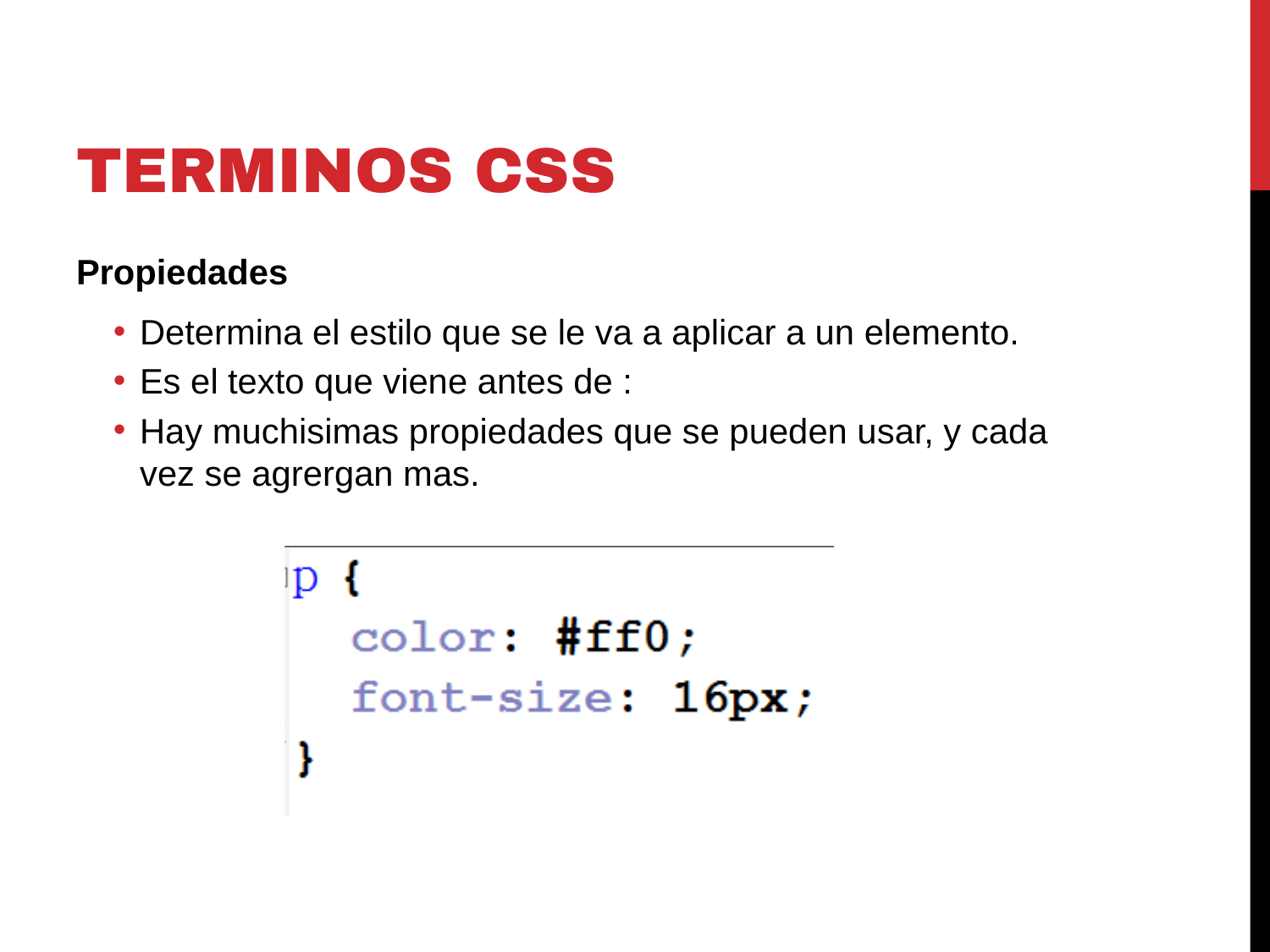

# Terminos CSS
Propiedades
Determina el estilo que se le va a aplicar a un elemento.
Es el texto que viene antes de :
Hay muchisimas propiedades que se pueden usar, y cada vez se agrergan mas.